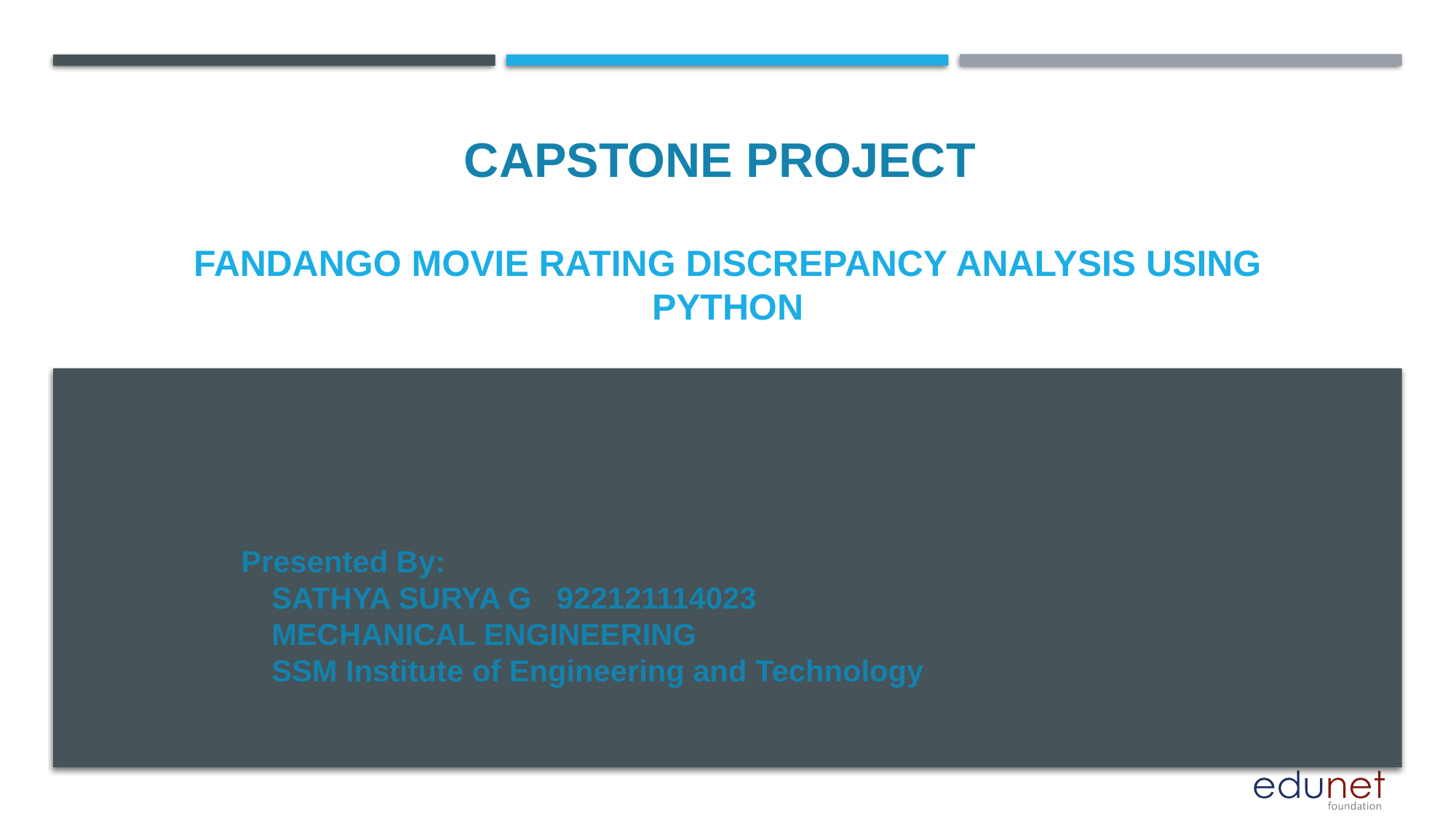

CAPSTONE PROJECT
# Fandango Movie Rating Discrepancy Analysis using Python
Presented By:
 SATHYA SURYA G   922121114023
 MECHANICAL ENGINEERING
 SSM Institute of Engineering and Technology